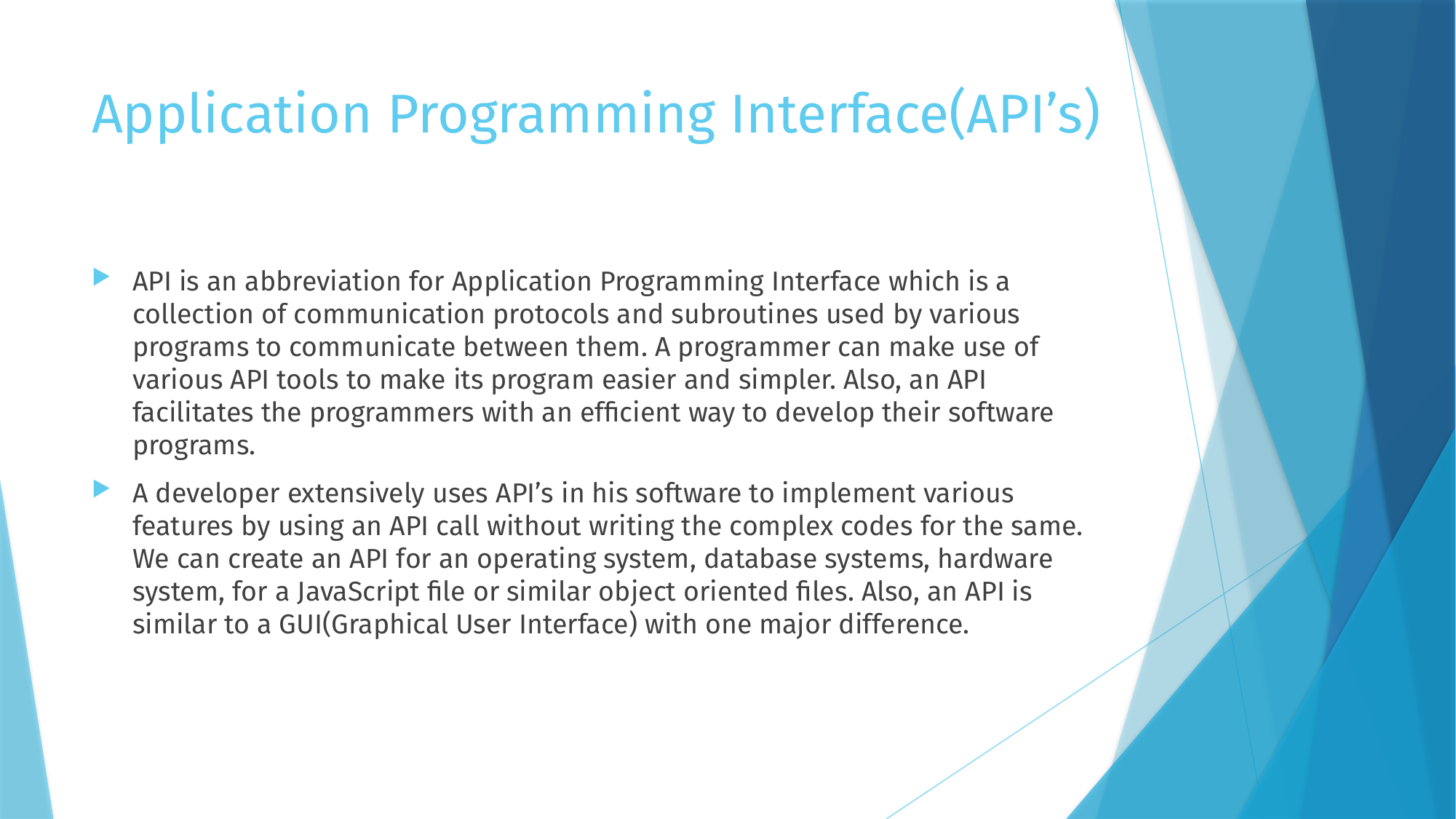

# Application Programming Interface(API’s)
API is an abbreviation for Application Programming Interface which is a collection of communication protocols and subroutines used by various programs to communicate between them. A programmer can make use of various API tools to make its program easier and simpler. Also, an API facilitates the programmers with an efficient way to develop their software programs.
A developer extensively uses API’s in his software to implement various features by using an API call without writing the complex codes for the same. We can create an API for an operating system, database systems, hardware system, for a JavaScript file or similar object oriented files. Also, an API is similar to a GUI(Graphical User Interface) with one major difference.